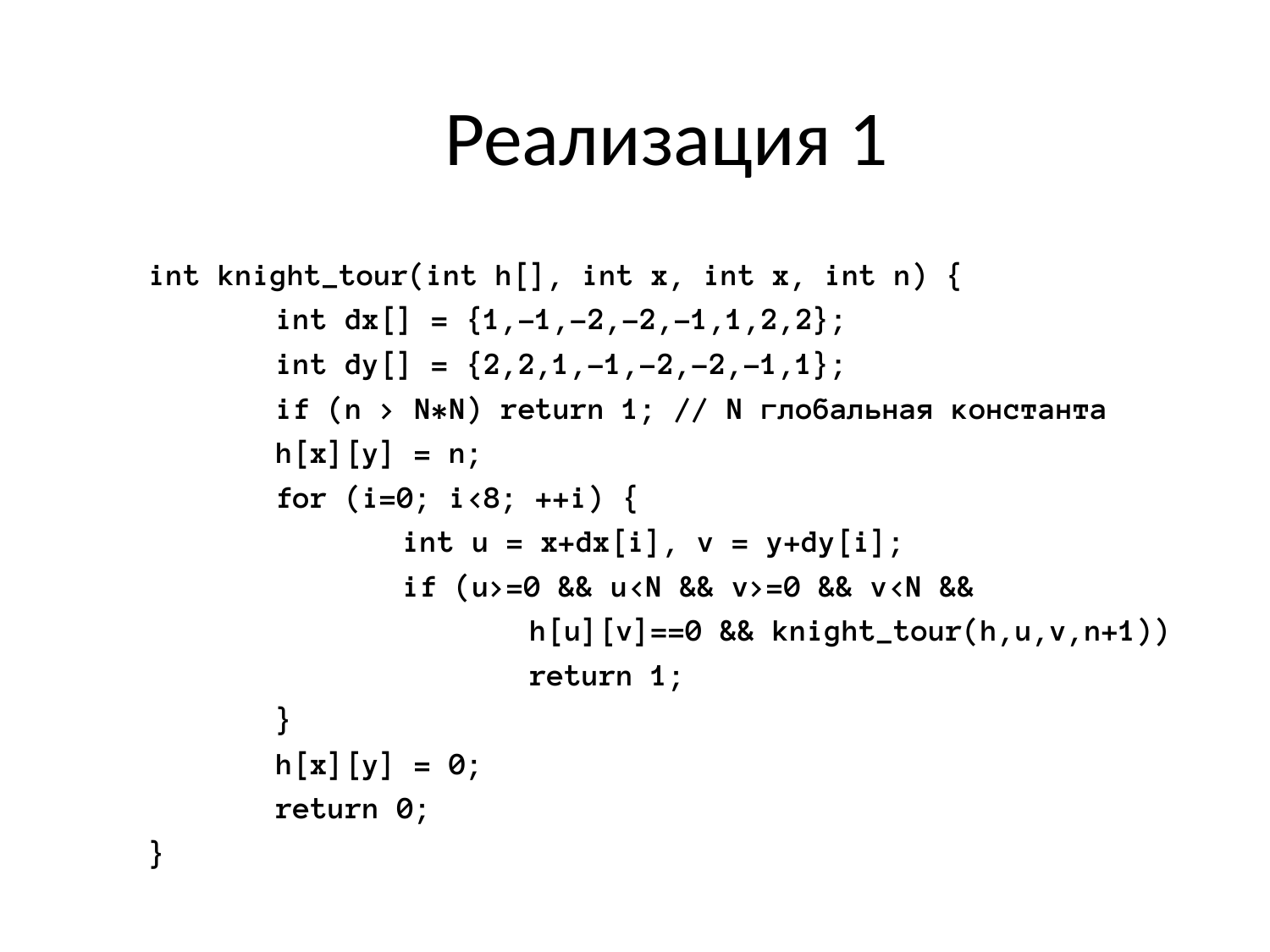

# Реализация 1
int knight_tour(int h[], int x, int x, int n) {
	int dx[] = {1,-1,-2,-2,-1,1,2,2};
	int dy[] = {2,2,1,-1,-2,-2,-1,1};
	if (n > N*N) return 1; // N глобальная константа
	h[x][y] = n;
	for (i=0; i<8; ++i) {
		int u = x+dx[i], v = y+dy[i];
		if (u>=0 && u<N && v>=0 && v<N &&
			h[u][v]==0 && knight_tour(h,u,v,n+1))
			return 1;
	}
	h[x][y] = 0;
	return 0;
}